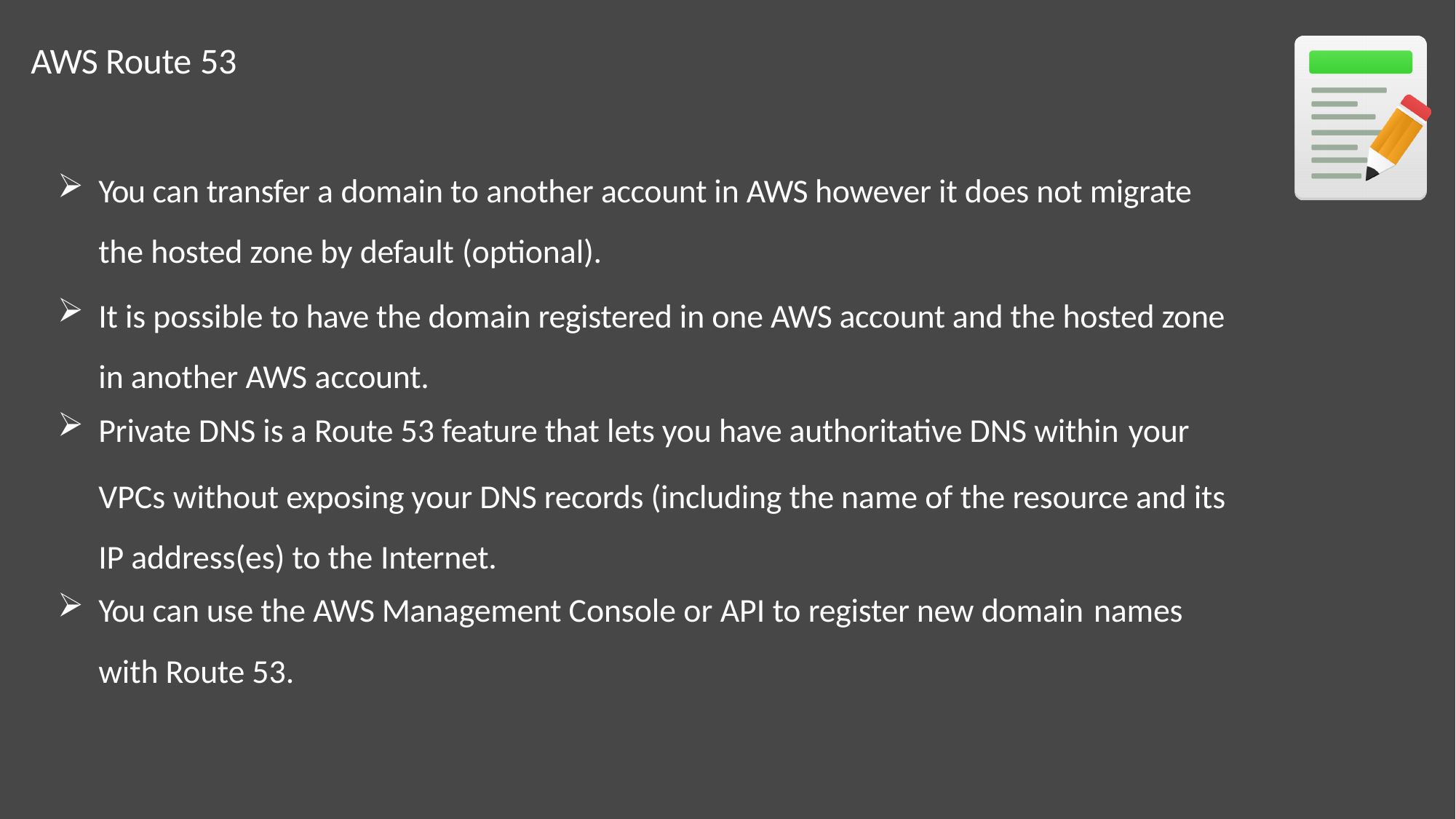

# AWS Route 53

You can transfer a domain to another account in AWS however it does not migrate  the hosted zone by default (optional).
It is possible to have the domain registered in one AWS account and the hosted zone  in another AWS account.
Private DNS is a Route 53 feature that lets you have authoritative DNS within your
VPCs without exposing your DNS records (including the name of the resource and its  IP address(es) to the Internet.
You can use the AWS Management Console or API to register new domain names
with Route 53.